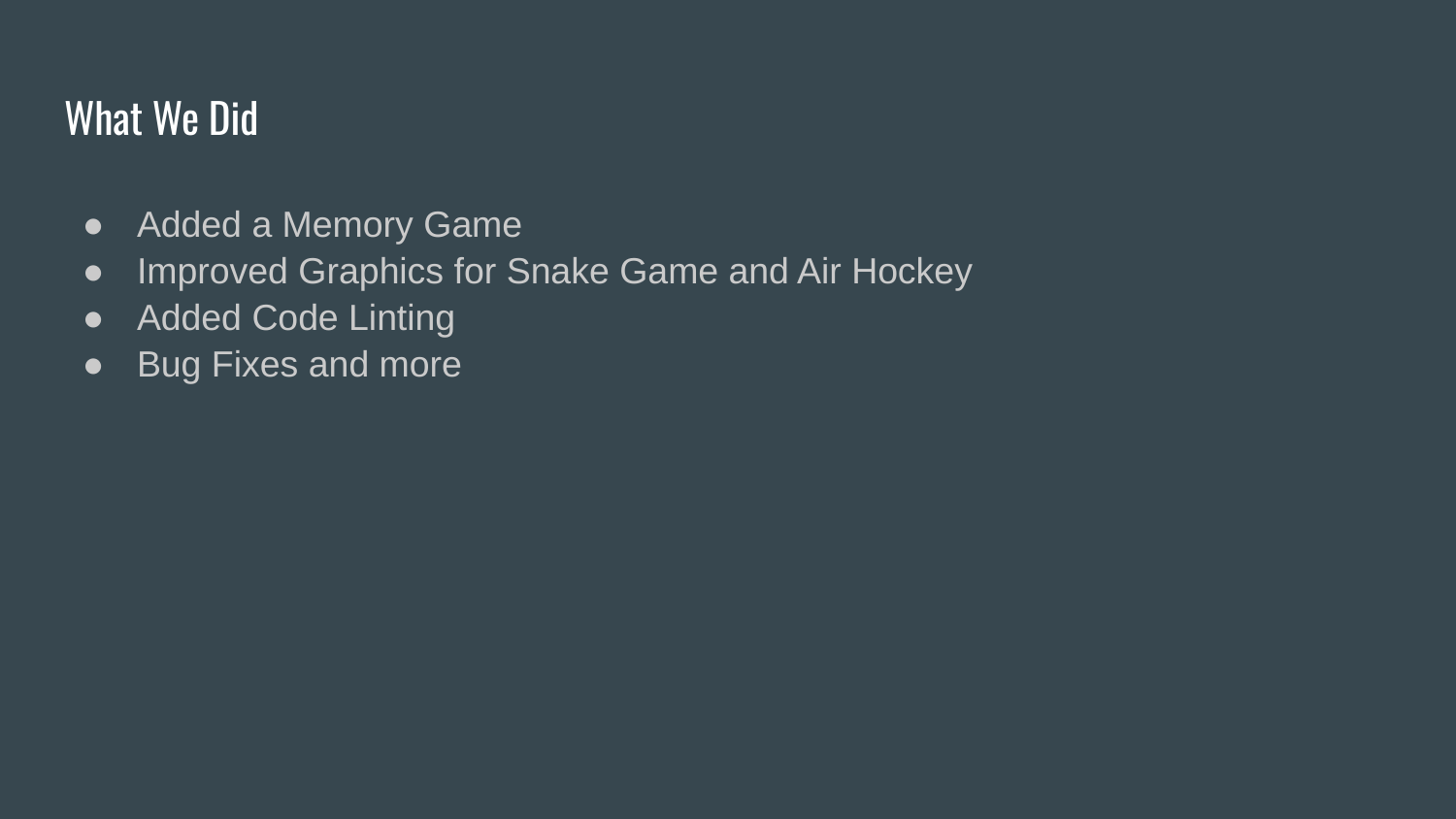

# What We Did
Added a Memory Game
Improved Graphics for Snake Game and Air Hockey
Added Code Linting
Bug Fixes and more